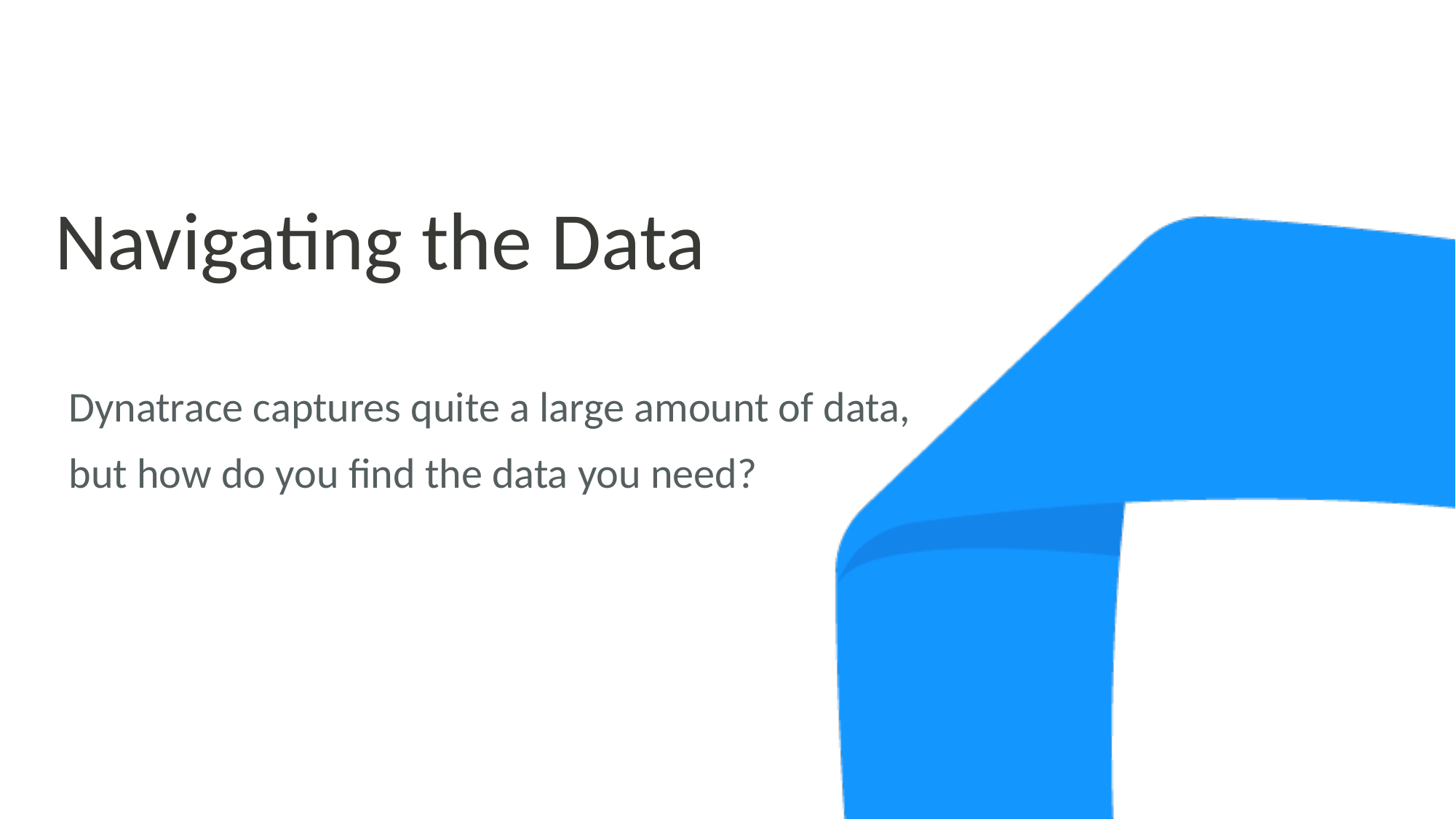

# Navigating the Data
Dynatrace captures quite a large amount of data,
but how do you find the data you need?